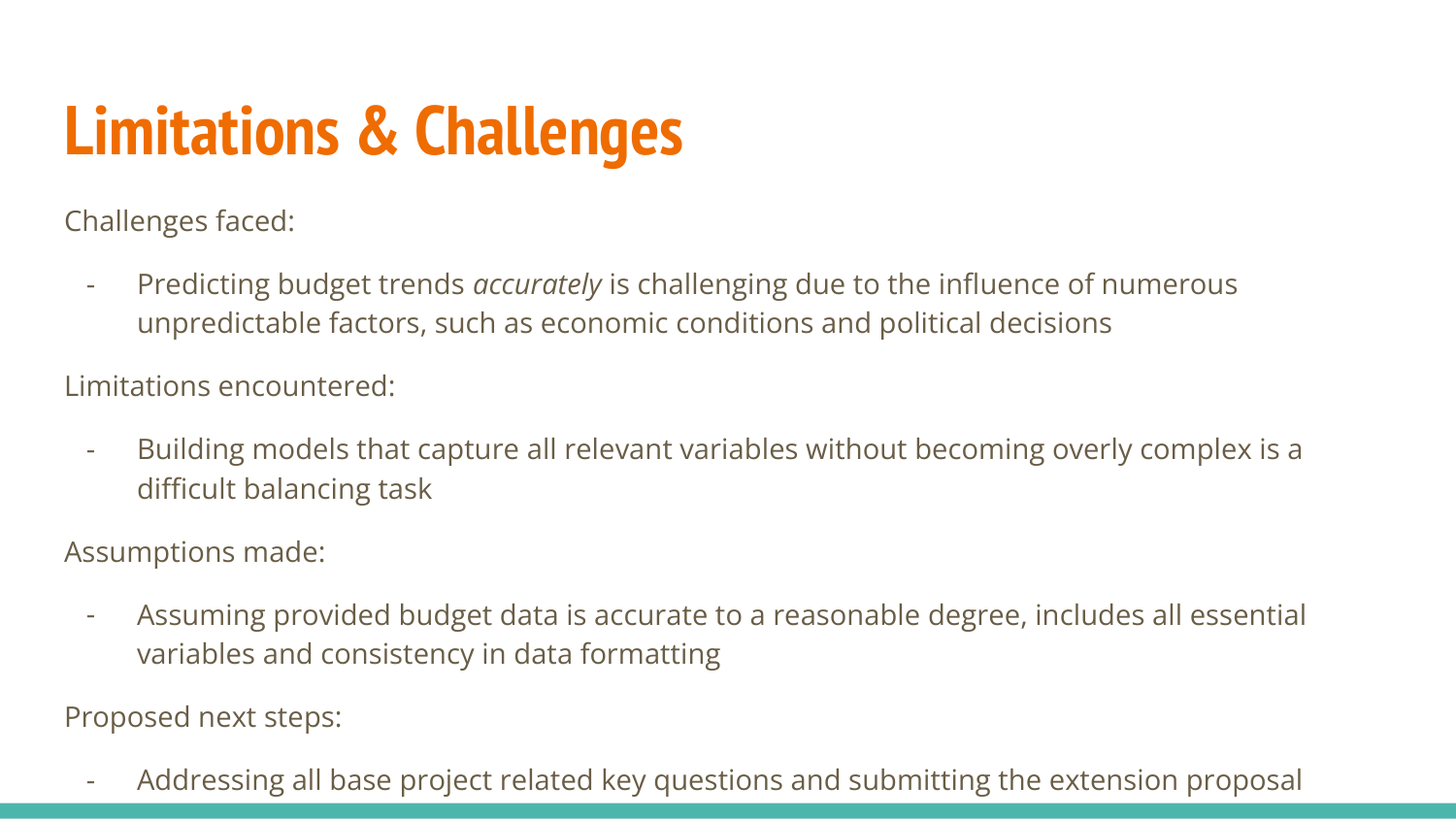

# Limitations & Challenges
Challenges faced:
Predicting budget trends accurately is challenging due to the influence of numerous unpredictable factors, such as economic conditions and political decisions
Limitations encountered:
Building models that capture all relevant variables without becoming overly complex is a difficult balancing task
Assumptions made:
Assuming provided budget data is accurate to a reasonable degree, includes all essential variables and consistency in data formatting
Proposed next steps:
Addressing all base project related key questions and submitting the extension proposal